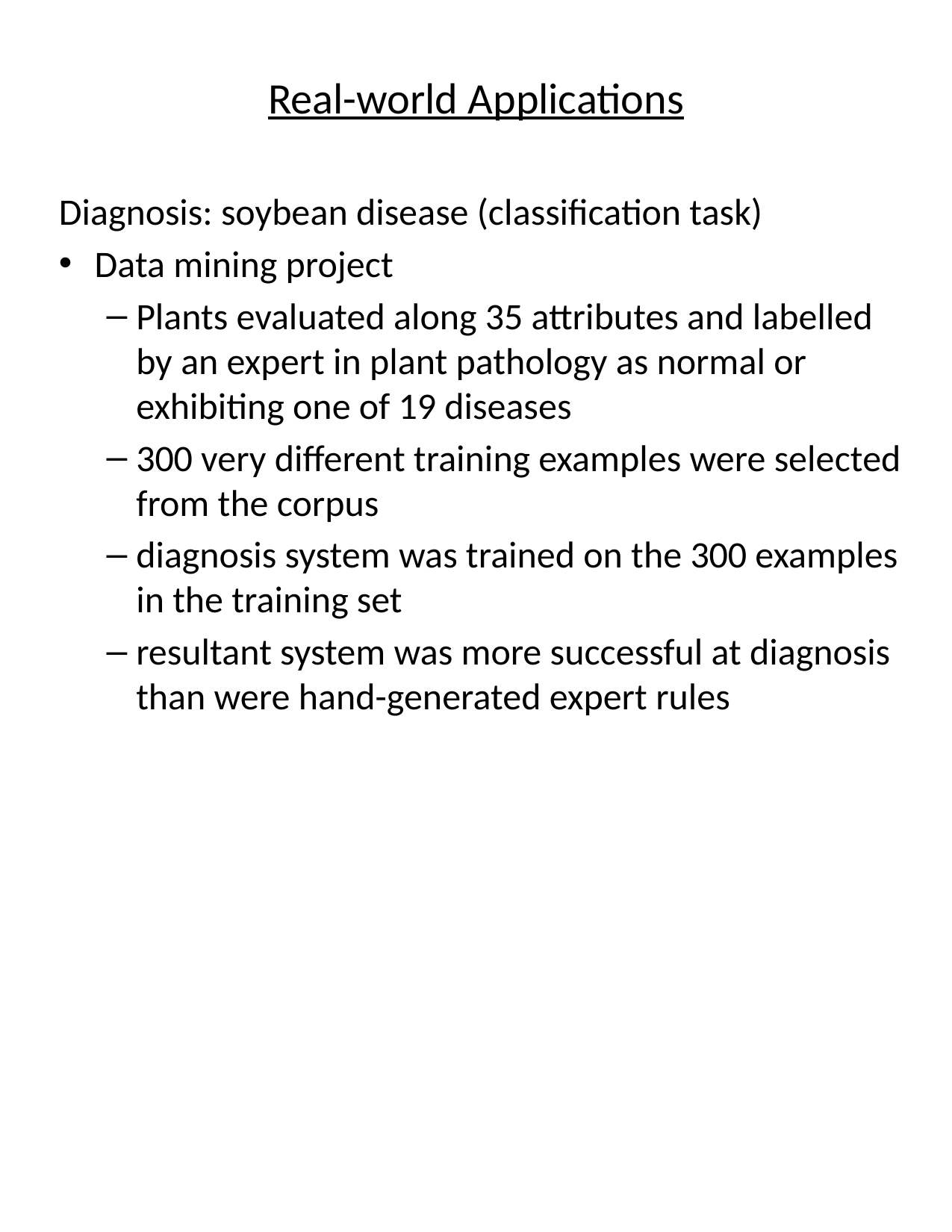

# Real-world Applications
Diagnosis: soybean disease (classification task)
Data mining project
Plants evaluated along 35 attributes and labelled by an expert in plant pathology as normal or exhibiting one of 19 diseases
300 very different training examples were selected from the corpus
diagnosis system was trained on the 300 examples in the training set
resultant system was more successful at diagnosis than were hand-generated expert rules